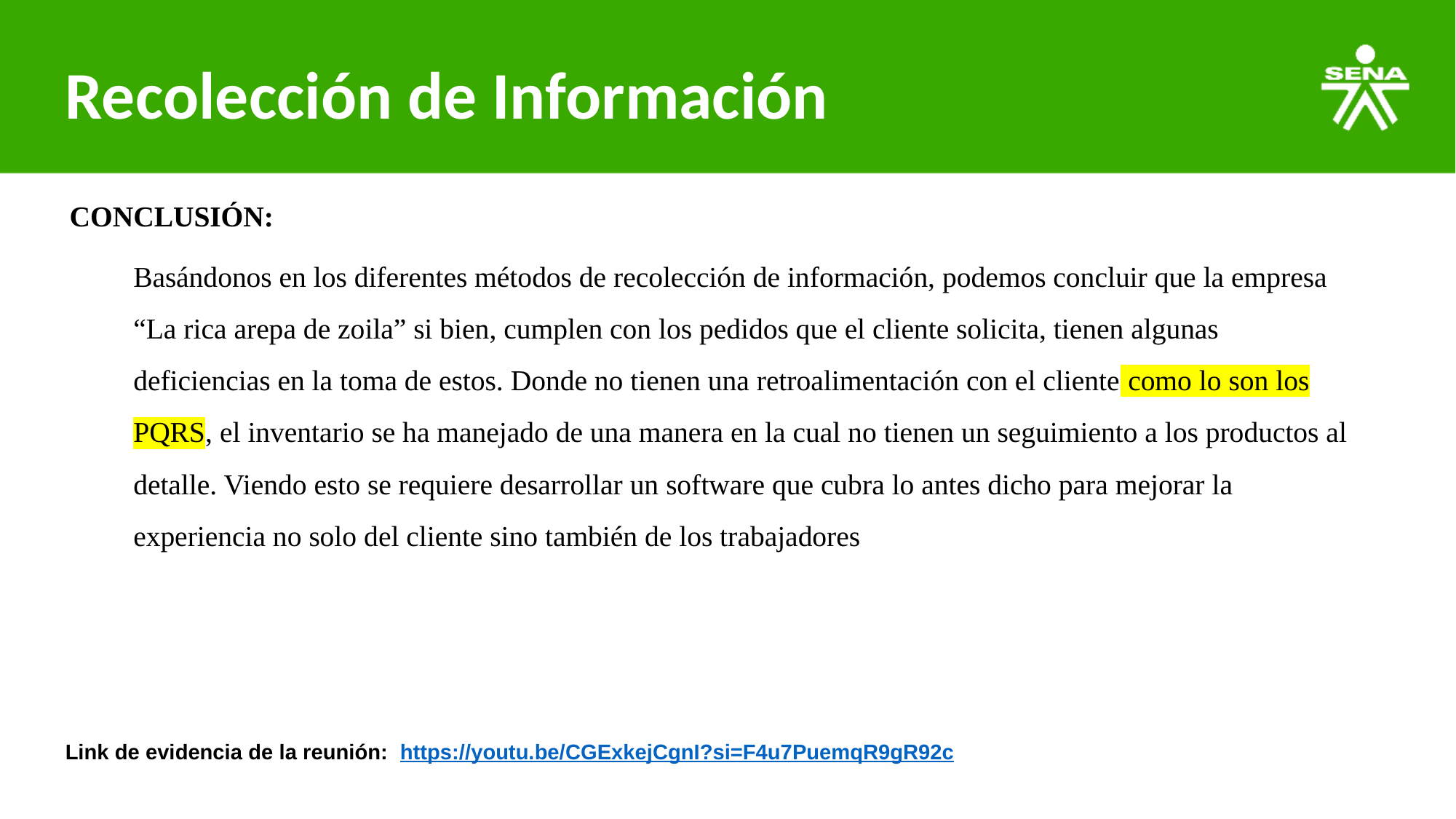

# Recolección de Información
CONCLUSIÓN:
Basándonos en los diferentes métodos de recolección de información, podemos concluir que la empresa “La rica arepa de zoila” si bien, cumplen con los pedidos que el cliente solicita, tienen algunas deficiencias en la toma de estos. Donde no tienen una retroalimentación con el cliente como lo son los PQRS, el inventario se ha manejado de una manera en la cual no tienen un seguimiento a los productos al detalle. Viendo esto se requiere desarrollar un software que cubra lo antes dicho para mejorar la experiencia no solo del cliente sino también de los trabajadores
Link de evidencia de la reunión:  https://youtu.be/CGExkejCgnI?si=F4u7PuemqR9gR92c